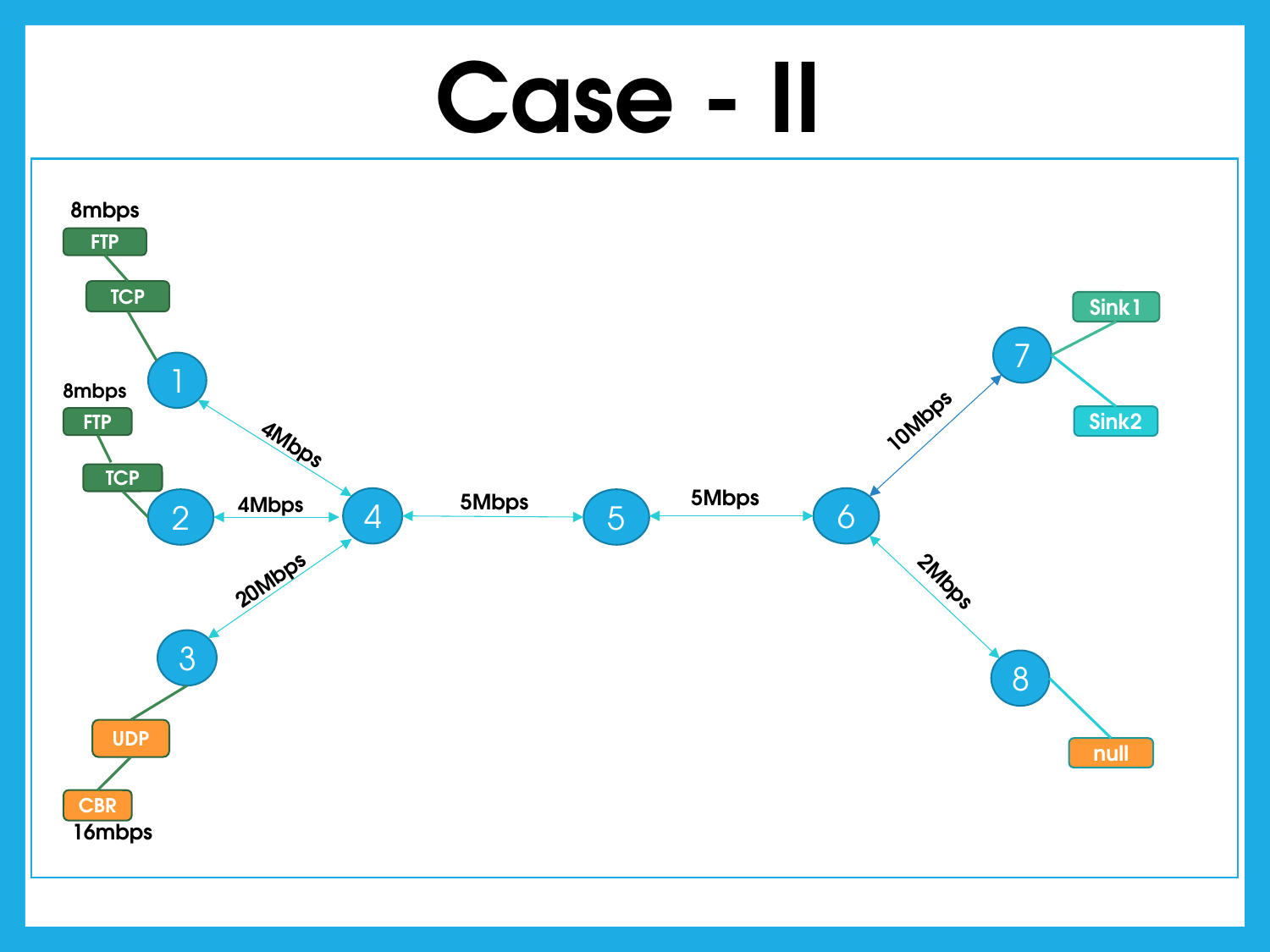

Case - II

8mbps
FTP
TCP
Sink1
7
1
8mbps
10Mbps
Sink2
FTP
4Mbps
TCP
5Mbps
5Mbps
4Mbps
4
6
2
5
20Mbps
2Mbps
3
8
UDP
null
CBR
16mbps